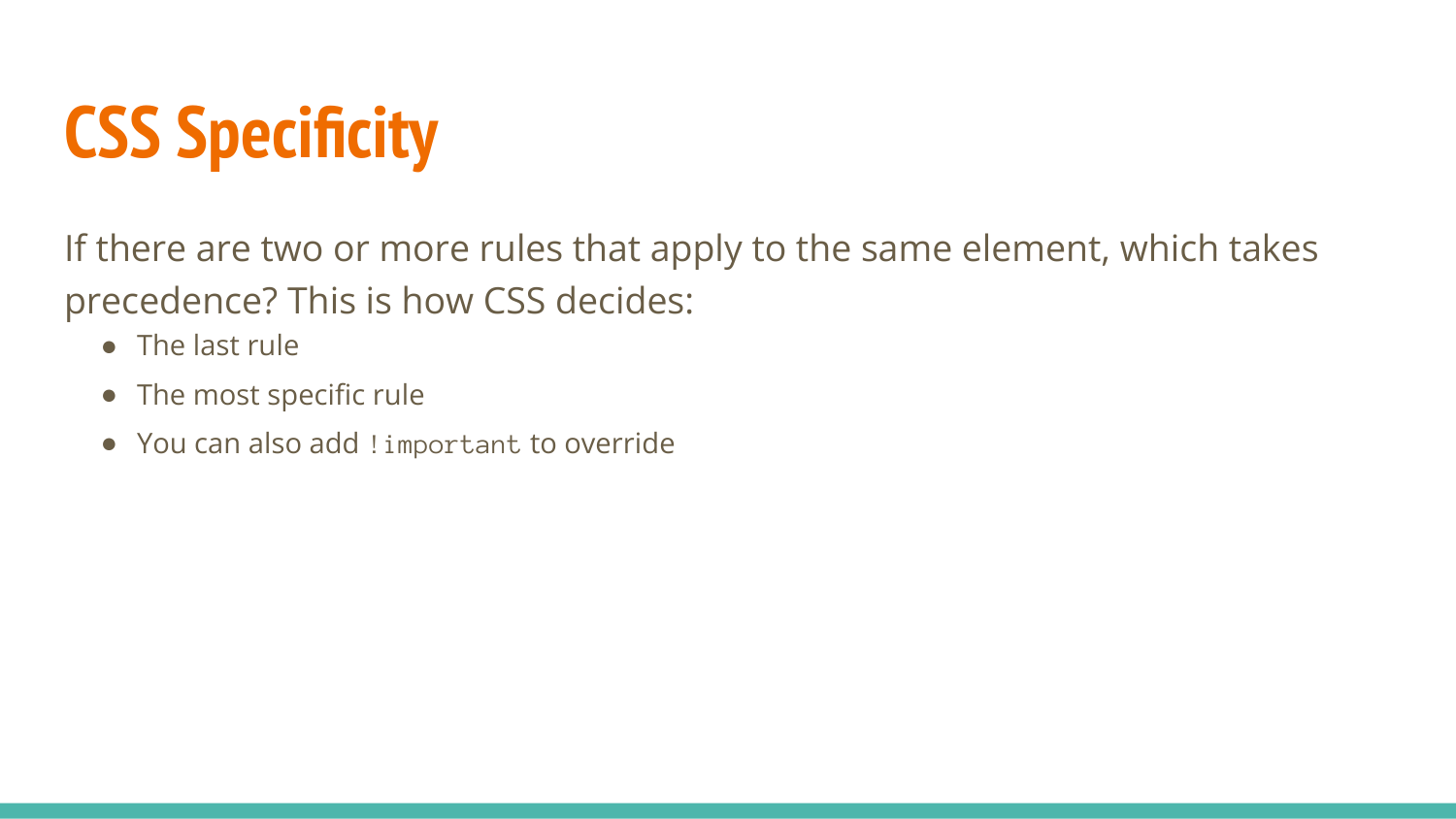

# CSS Specificity
If there are two or more rules that apply to the same element, which takes precedence? This is how CSS decides:
The last rule
The most specific rule
You can also add !important to override